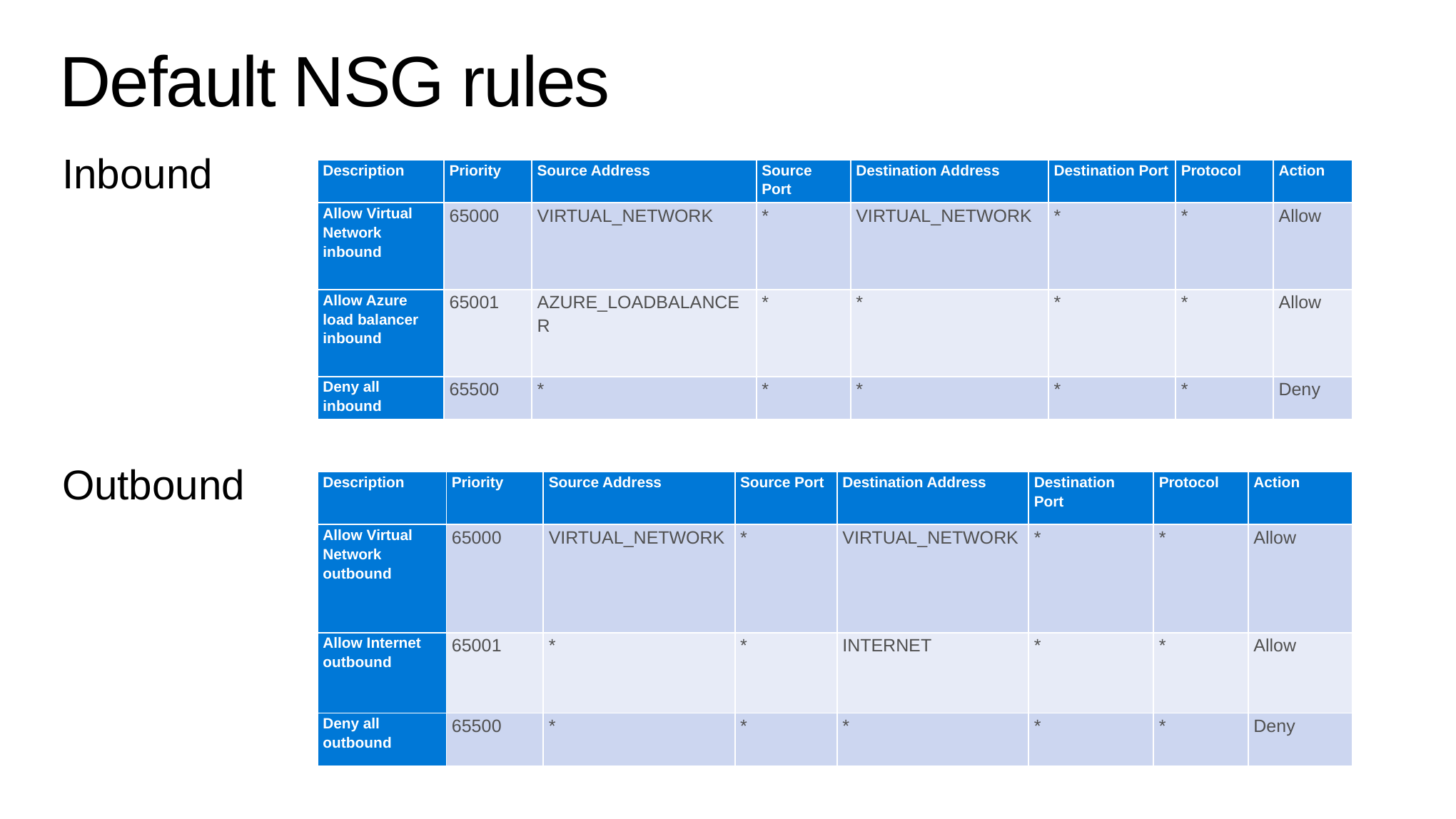

# Default NSG rules
Inbound

Outbound
| Description | Priority | Source Address | Source Port | Destination Address | Destination Port | Protocol | Action |
| --- | --- | --- | --- | --- | --- | --- | --- |
| Allow Virtual Network inbound | 65000 | VIRTUAL\_NETWORK | \* | VIRTUAL\_NETWORK | \* | \* | Allow |
| Allow Azure load balancer inbound | 65001 | AZURE\_LOADBALANCER | \* | \* | \* | \* | Allow |
| Deny all inbound | 65500 | \* | \* | \* | \* | \* | Deny |
| Description | Priority | Source Address | Source Port | Destination Address | Destination Port | Protocol | Action |
| --- | --- | --- | --- | --- | --- | --- | --- |
| Allow Virtual Network outbound | 65000 | VIRTUAL\_NETWORK | \* | VIRTUAL\_NETWORK | \* | \* | Allow |
| Allow Internet outbound | 65001 | \* | \* | INTERNET | \* | \* | Allow |
| Deny all outbound | 65500 | \* | \* | \* | \* | \* | Deny |